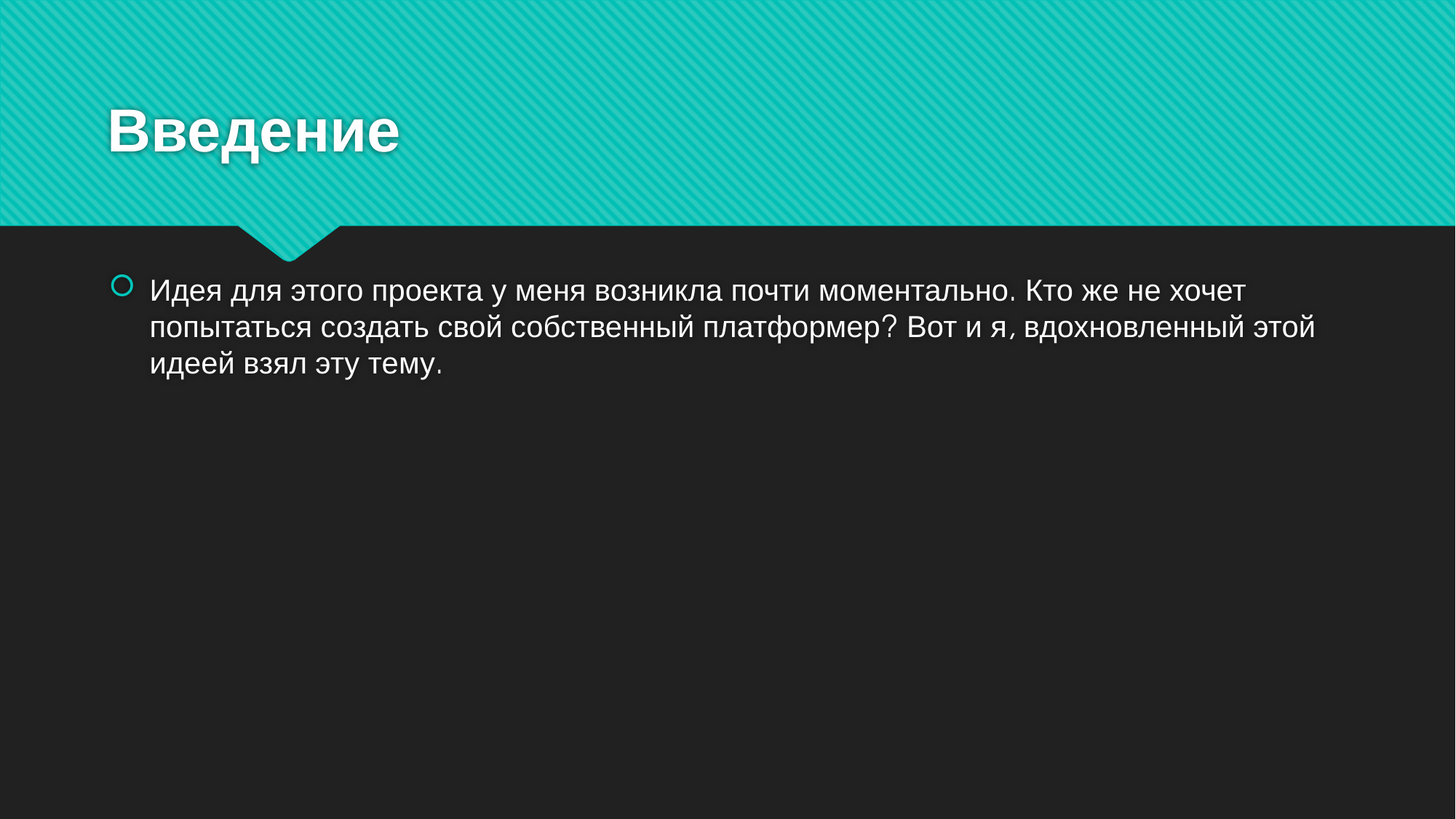

# Введение
Идея для этого проекта у меня возникла почти моментально. Кто же не хочет попытаться создать свой собственный платформер? Вот и я, вдохновленный этой идеей взял эту тему.